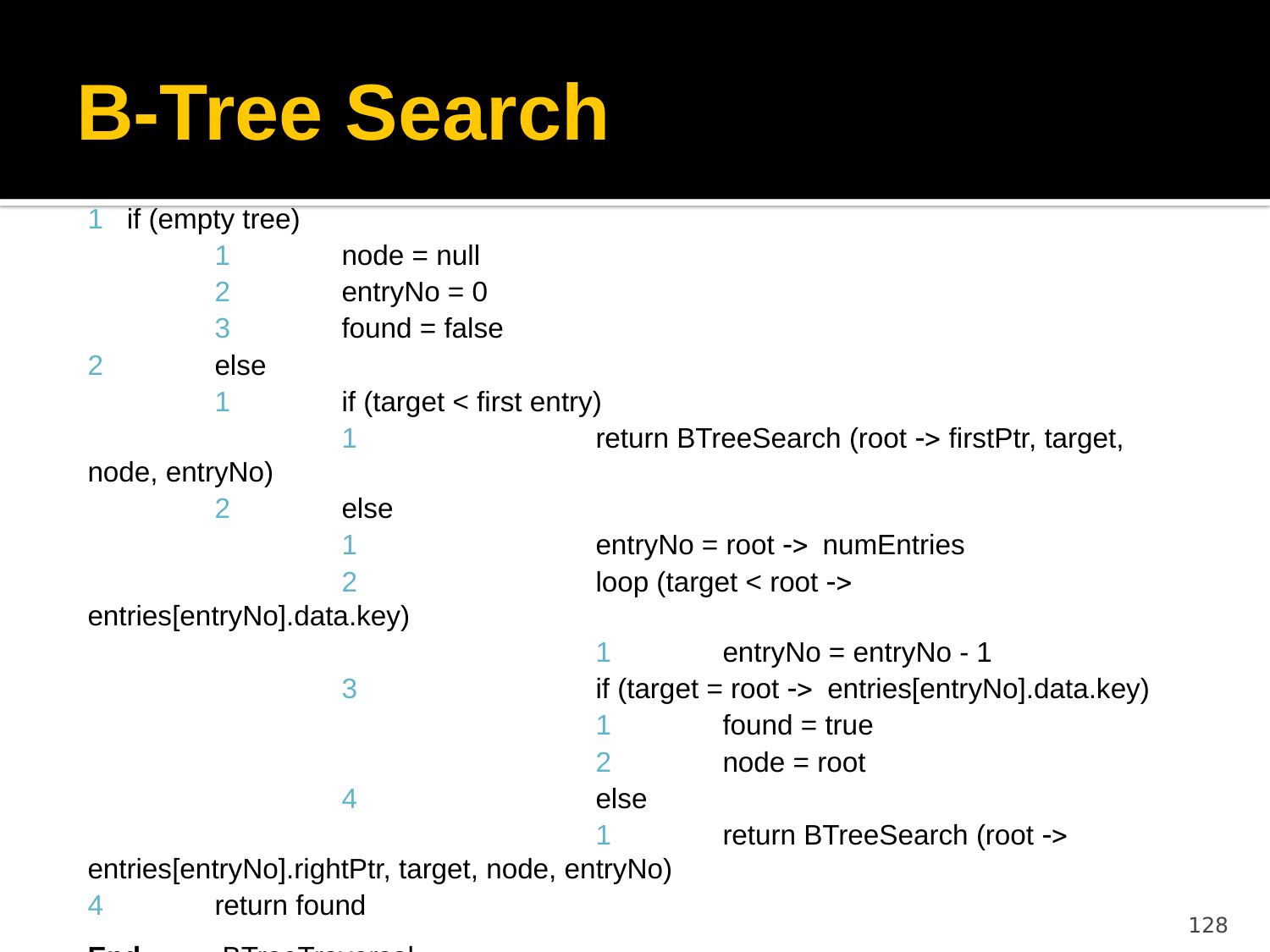

# B-Tree Search
1   if (empty tree)
	1	node = null
	2	entryNo = 0
	3	found = false
2	else
	1	if (target < first entry)
		1		return BTreeSearch (root −> firstPtr, target, node, entryNo)
	2	else
		1		entryNo = root −> numEntries
		2		loop (target < root −> entries[entryNo].data.key)
				1	entryNo = entryNo - 1
		3		if (target = root −> entries[entryNo].data.key)
				1	found = true
				2	node = root
		4		else
				1	return BTreeSearch (root −> entries[entryNo].rightPtr, target, node, entryNo)
4	return found
End	 BTreeTraversal
128